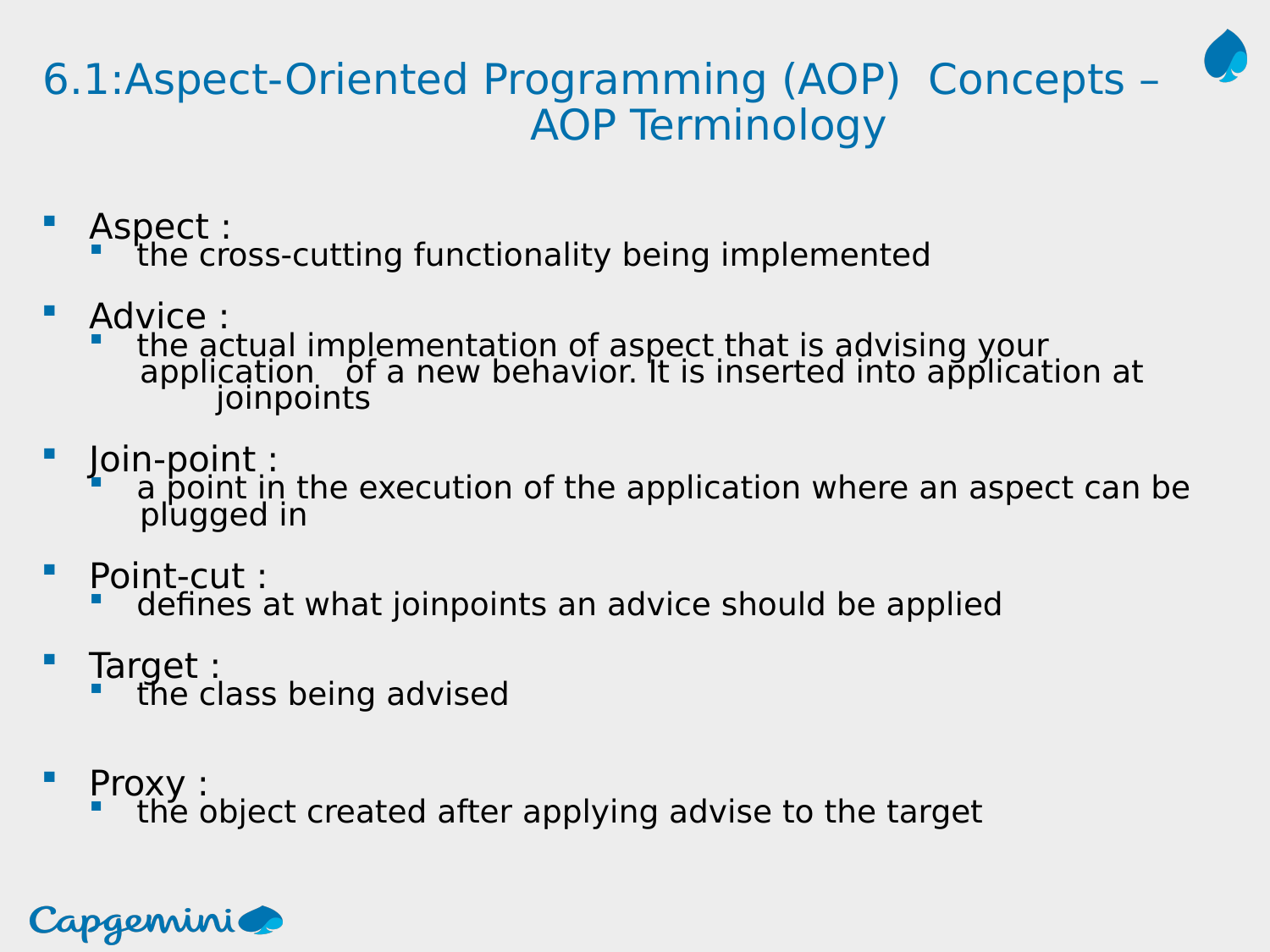

# 6.1:Aspect-Oriented Programming (AOP)  Concepts – AOP Terminology

Aspect :
the cross-cutting functionality being implemented

Advice :
the actual implementation of aspect that is advising your
     application   of a new behavior. It is inserted into application at
	joinpoints

Join-point :
a point in the execution of the application where an aspect can be
     plugged in

Point-cut :
defines at what joinpoints an advice should be applied

Target :
the class being advised

Proxy :
the object created after applying advise to the target